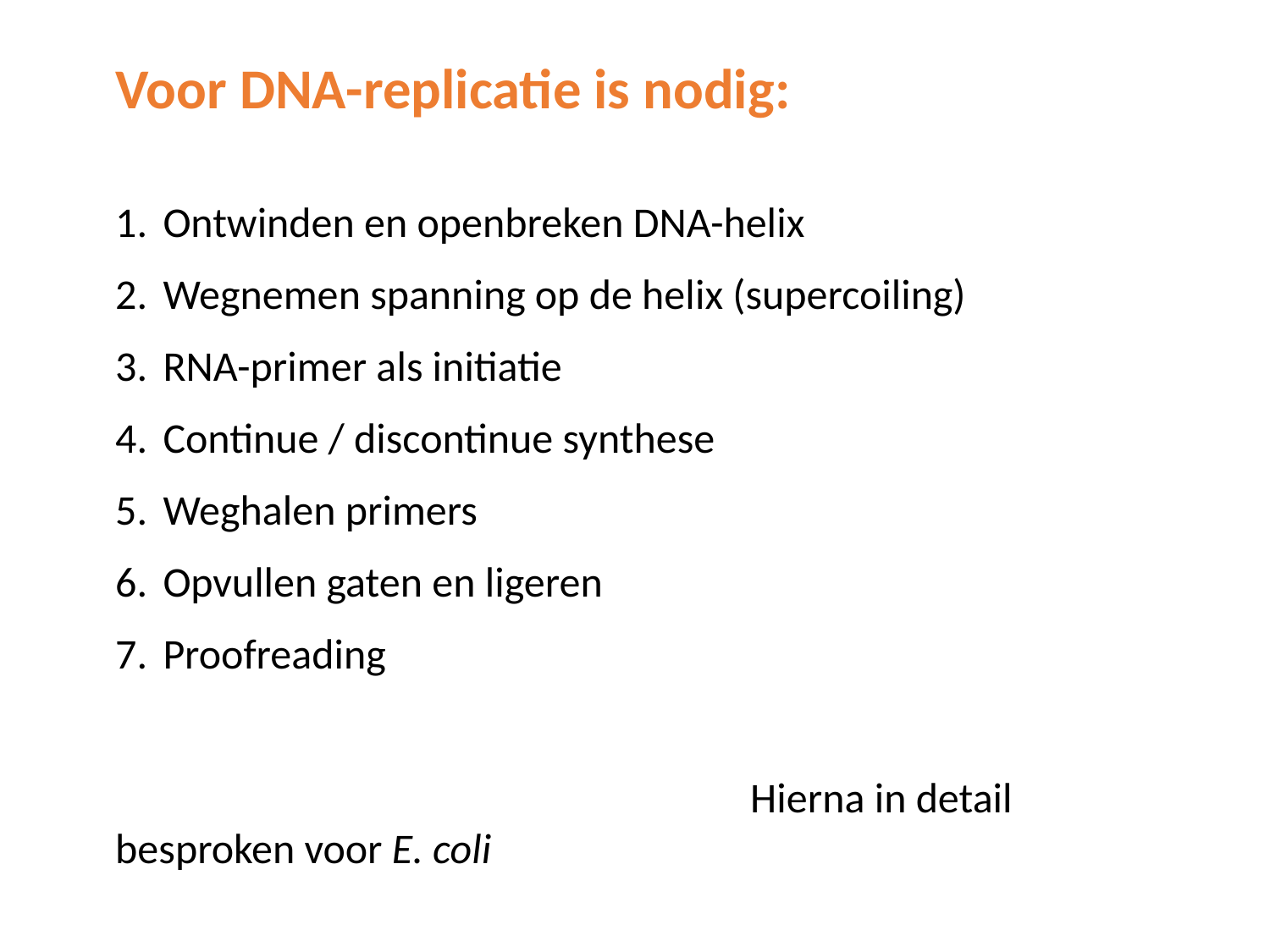

Voor DNA-replicatie is nodig:

Ontwinden en openbreken DNA-helix
Wegnemen spanning op de helix (supercoiling)
RNA-primer als initiatie
Continue / discontinue synthese
Weghalen primers
Opvullen gaten en ligeren
Proofreading

					Hierna in detail besproken voor E. coli